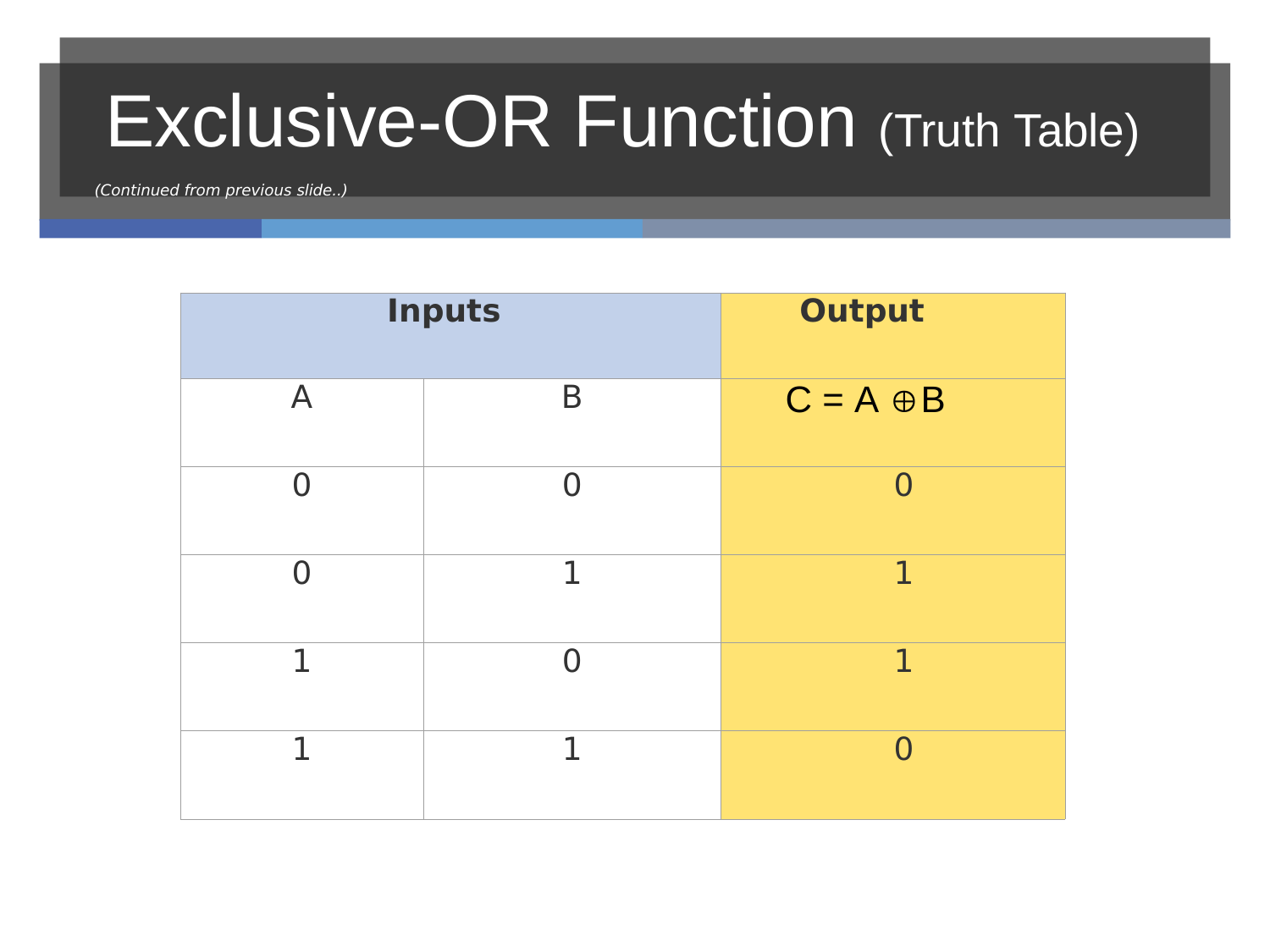

# Exclusive-OR Function (Truth Table)
(Continued from previous slide..)
| Inputs |  | Output |
| --- | --- | --- |
| A | B | C = A ⊕B |
| 0 | 0 | 0 |
| 0 | 1 | 1 |
| 1 | 0 | 1 |
| 1 | 1 | 0 |